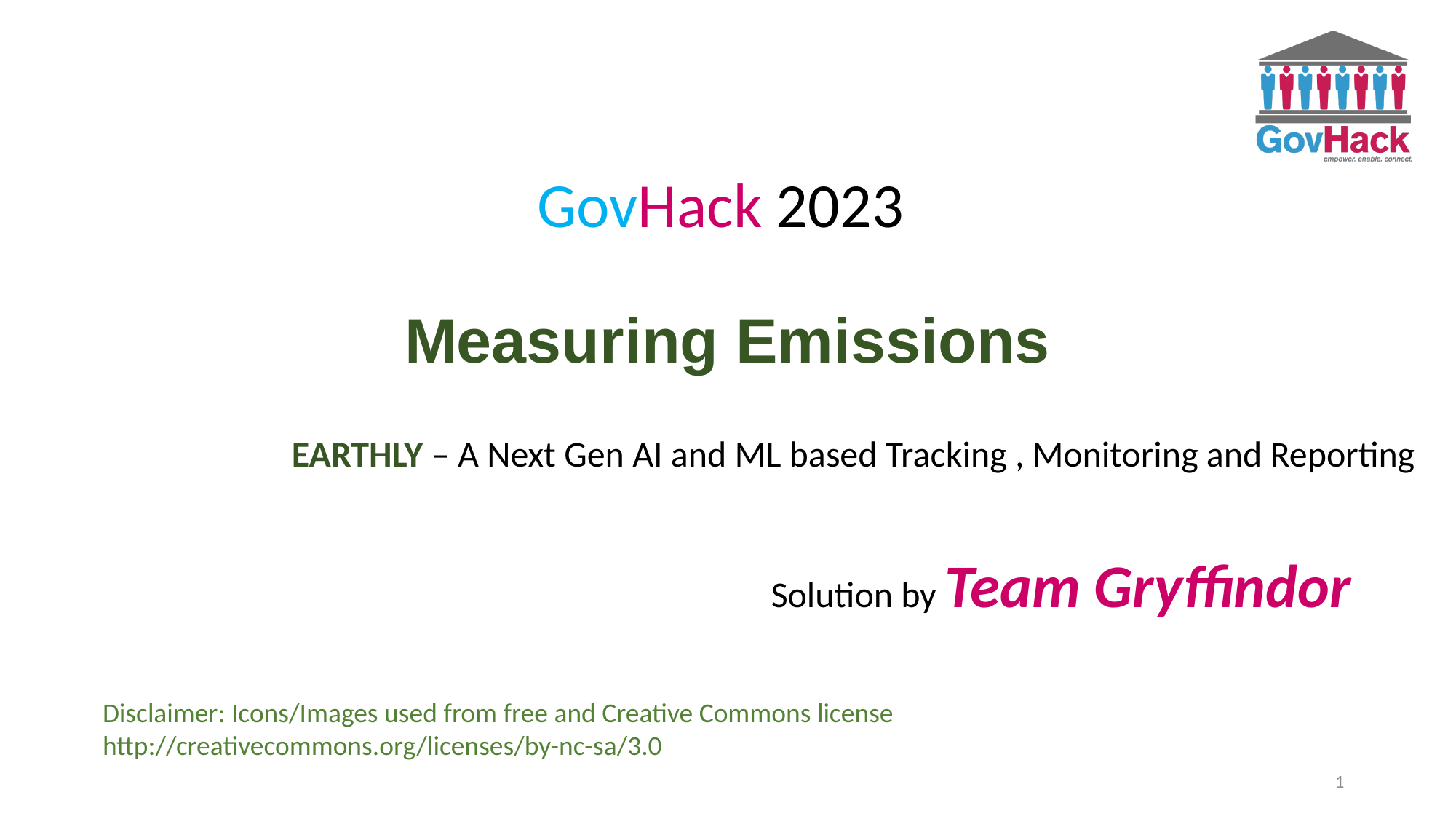

GovHack 2023
Measuring Emissions

		EARTHLY – A Next Gen AI and ML based Tracking , Monitoring and Reporting

Solution by Team Gryffindor
Disclaimer: Icons/Images used from free and Creative Commons license http://creativecommons.org/licenses/by-nc-sa/3.0
1